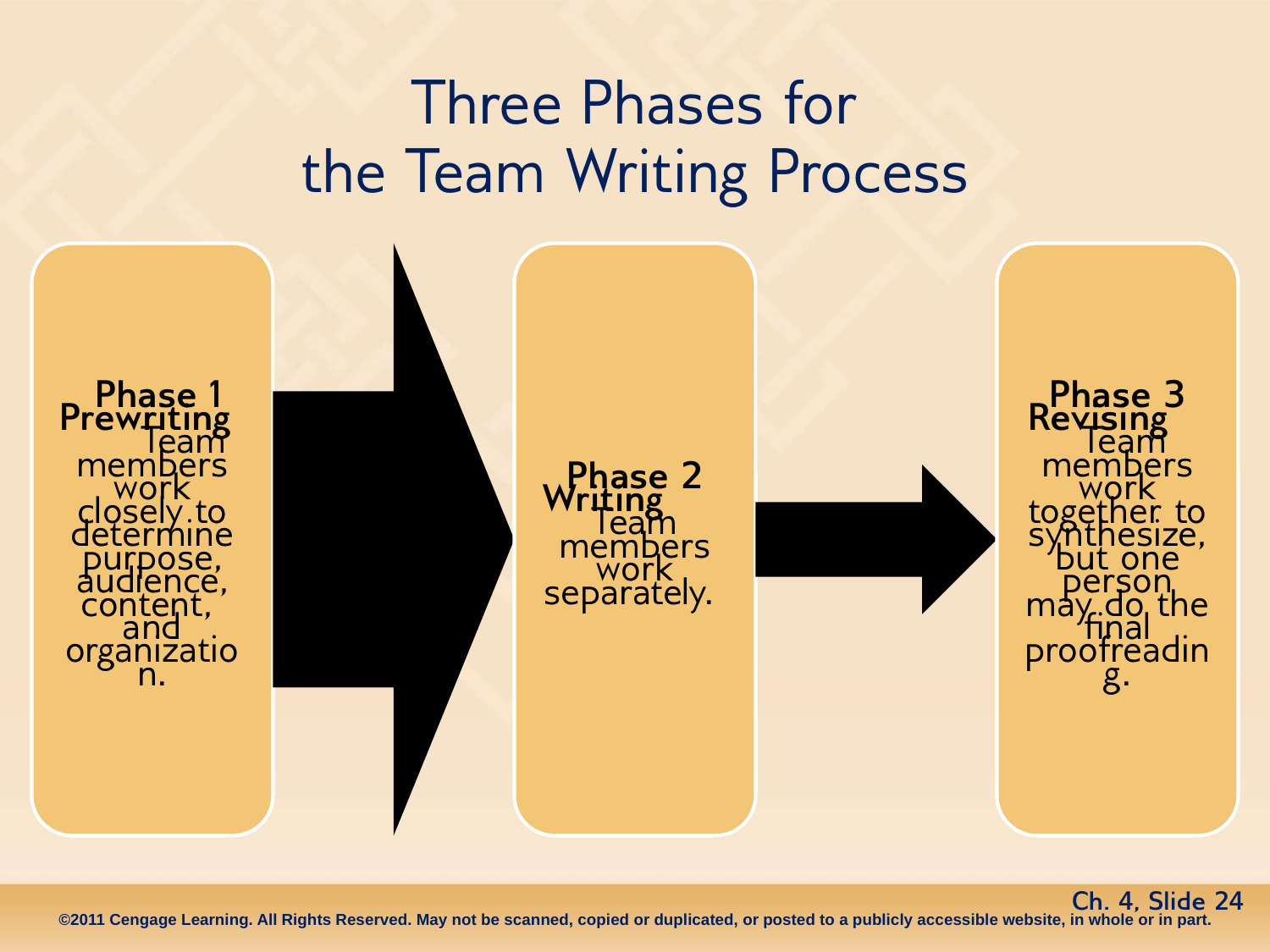

# Three Phases for the Team Writing Process
Phase 3 Revising     Team members work together to synthesize, but one person may do the final proofreading.
 Phase 1 Prewriting       Team members work closely to determine purpose, audience, content,  and organization.
Phase 2 Writing      Team members work separately.